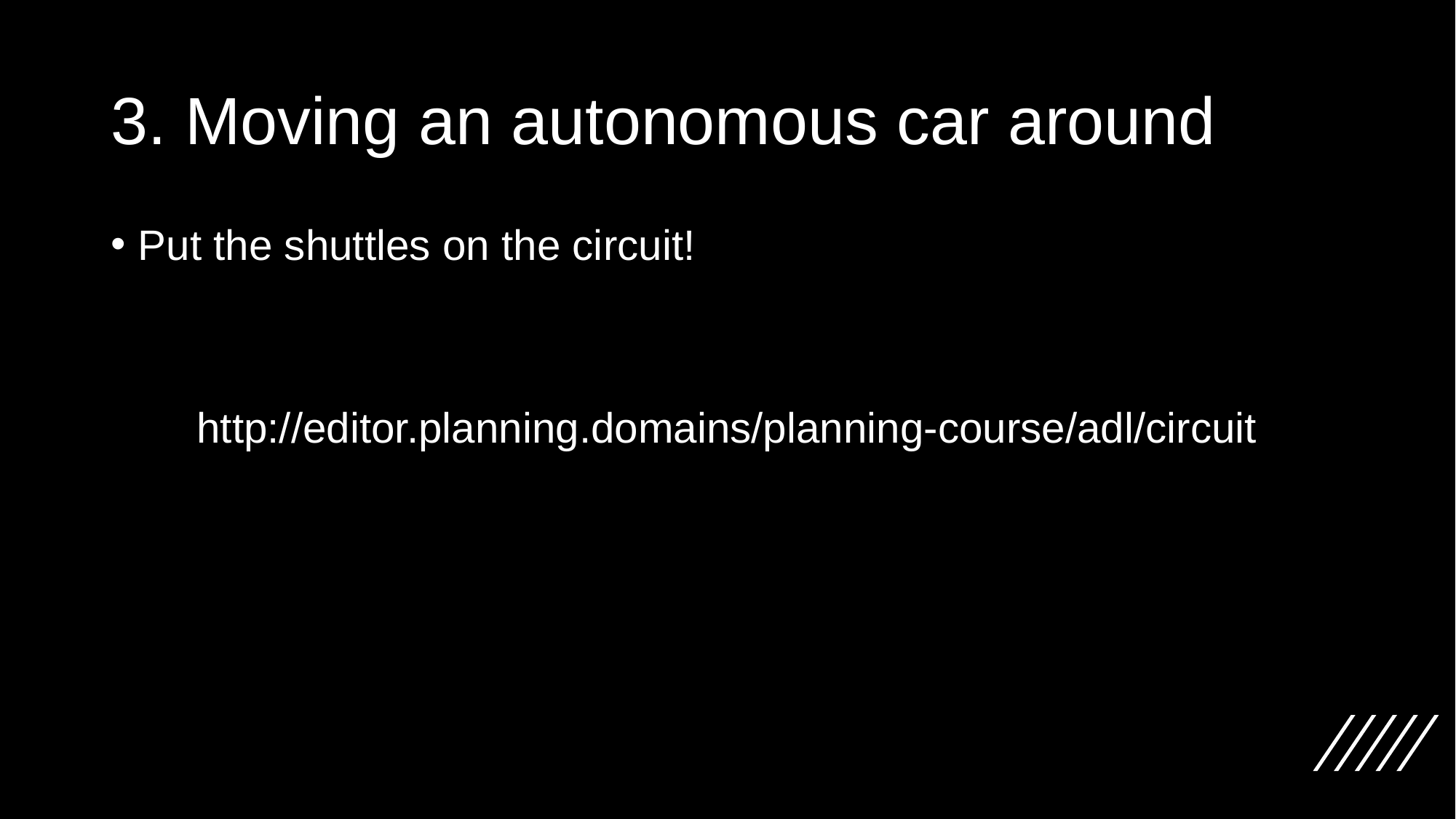

# 3. Moving an autonomous car around
Put the shuttles on the circuit!

http://editor.planning.domains/planning-course/adl/circuit